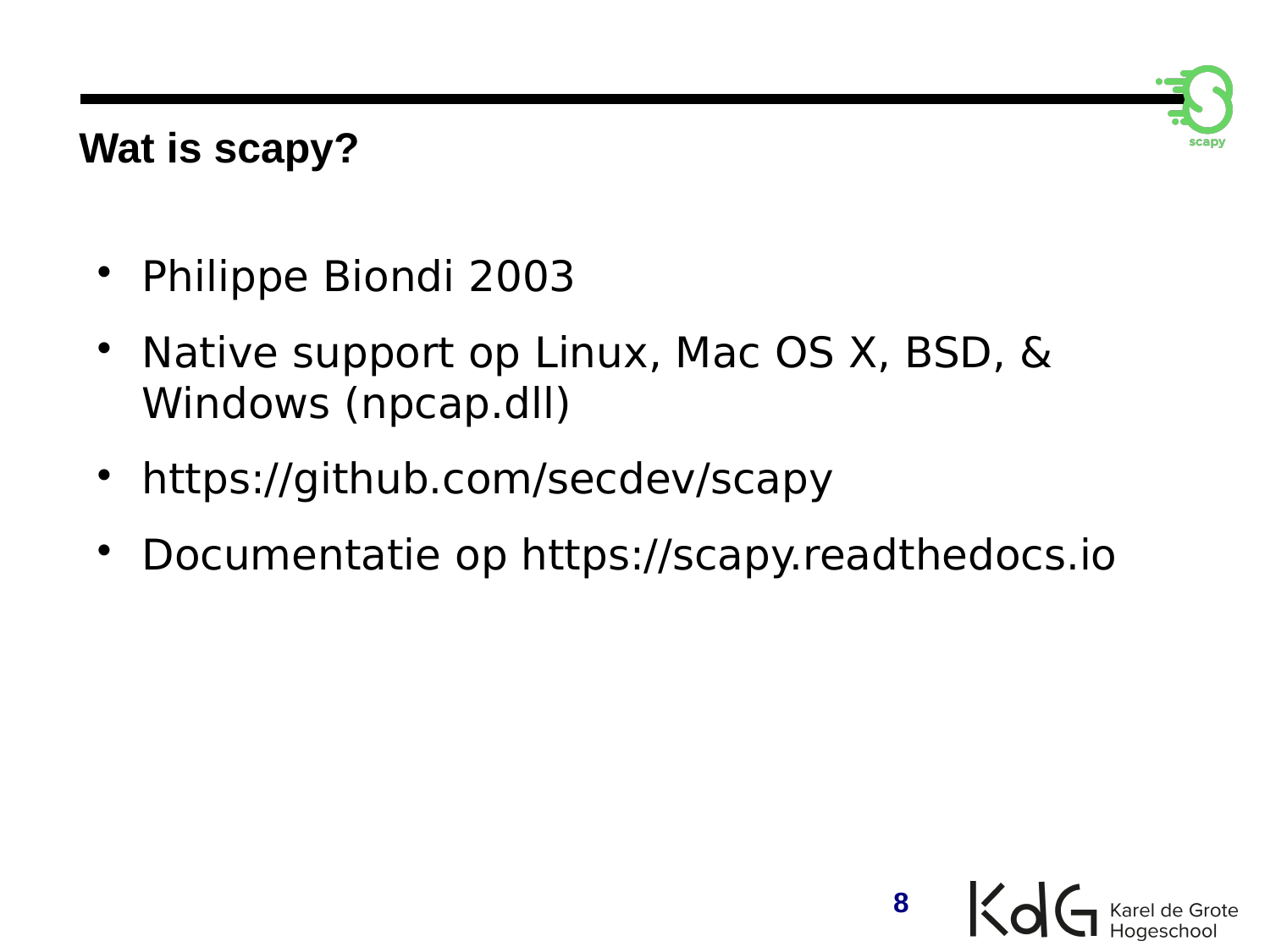

Wat is scapy?
Philippe Biondi 2003
Native support op Linux, Mac OS X, BSD, & Windows (npcap.dll)
https://github.com/secdev/scapy
Documentatie op https://scapy.readthedocs.io